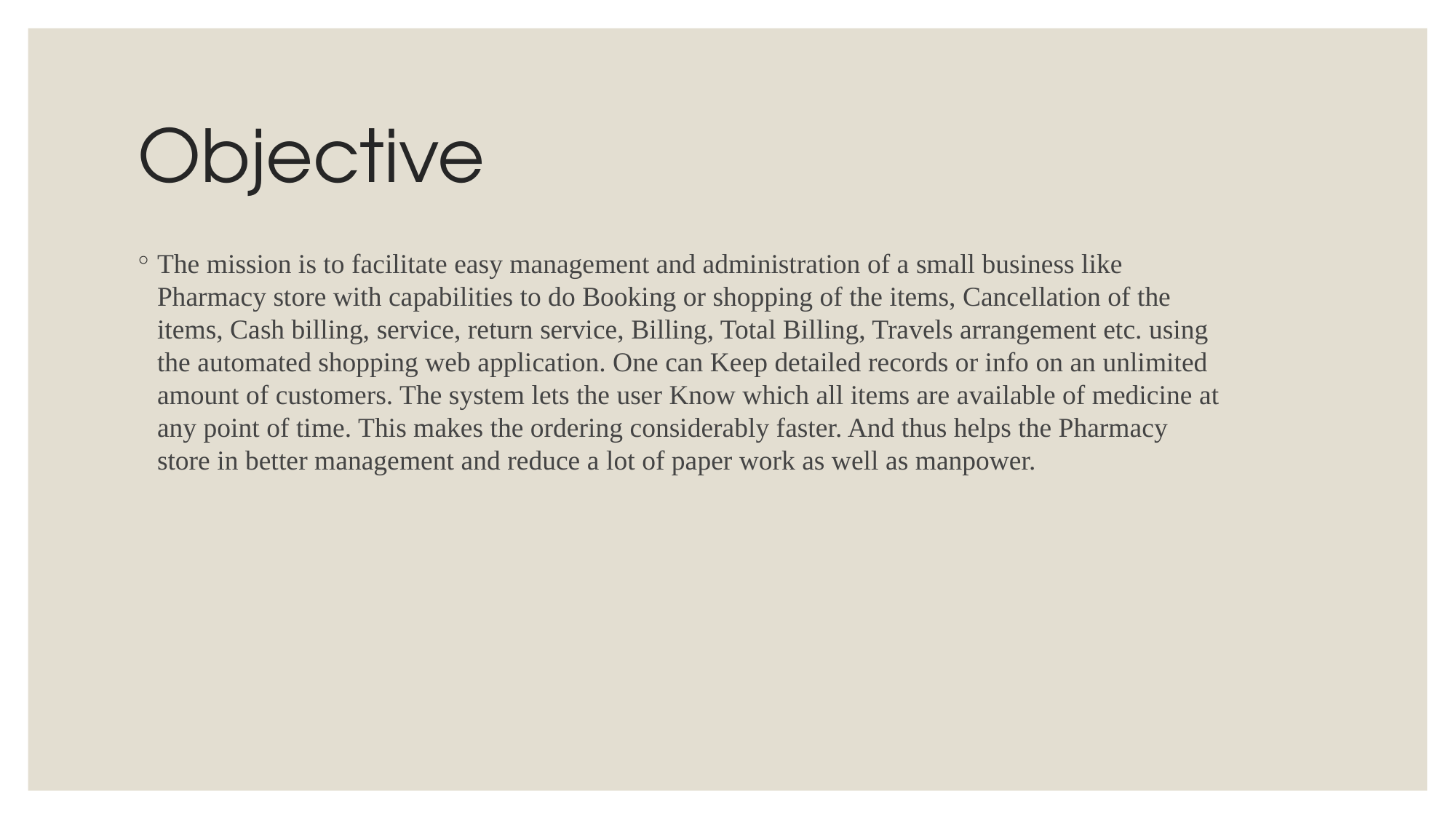

# Objective
The mission is to facilitate easy management and administration of a small business like Pharmacy store with capabilities to do Booking or shopping of the items, Cancellation of the items, Cash billing, service, return service, Billing, Total Billing, Travels arrangement etc. using the automated shopping web application. One can Keep detailed records or info on an unlimited amount of customers. The system lets the user Know which all items are available of medicine at any point of time. This makes the ordering considerably faster. And thus helps the Pharmacy store in better management and reduce a lot of paper work as well as manpower.